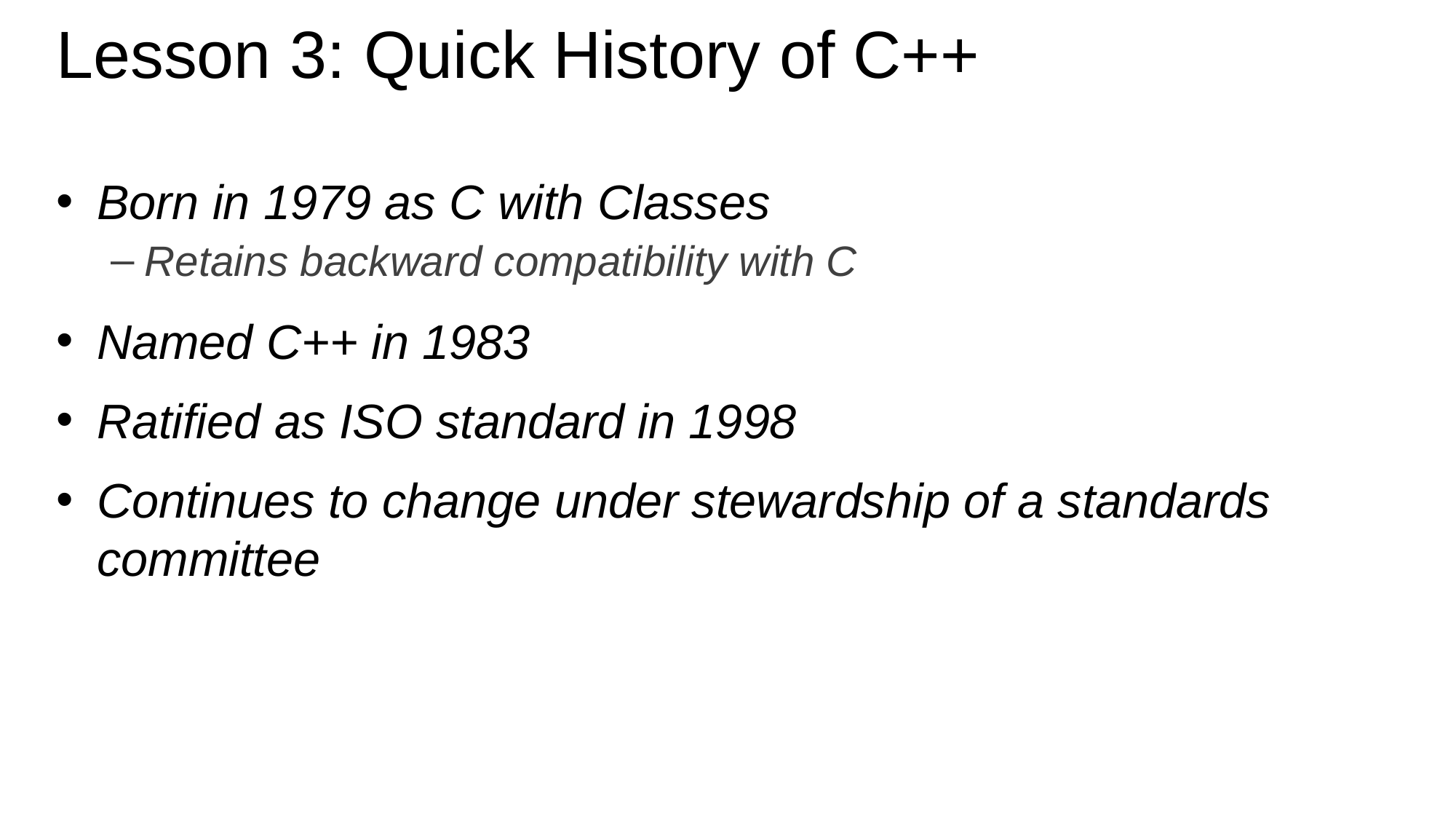

# Lesson 3: Quick History of C++
Born in 1979 as C with Classes
Retains backward compatibility with C
Named C++ in 1983
Ratified as ISO standard in 1998
Continues to change under stewardship of a standards committee